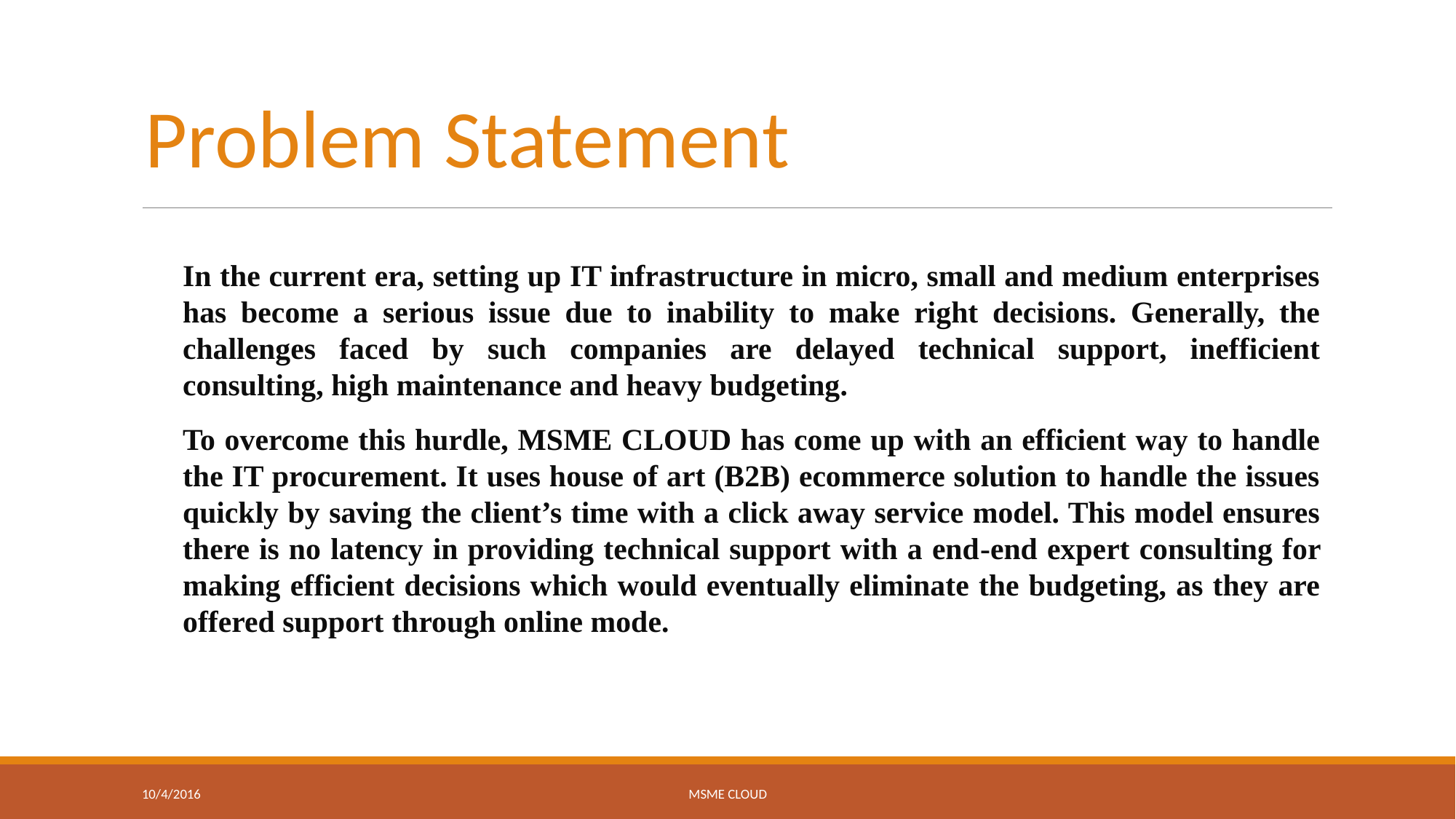

Problem Statement
In the current era, setting up IT infrastructure in micro, small and medium enterprises has become a serious issue due to inability to make right decisions. Generally, the challenges faced by such companies are delayed technical support, inefficient consulting, high maintenance and heavy budgeting.
To overcome this hurdle, MSME CLOUD has come up with an efficient way to handle the IT procurement. It uses house of art (B2B) ecommerce solution to handle the issues quickly by saving the client’s time with a click away service model. This model ensures there is no latency in providing technical support with a end­-end expert consulting for making efficient decisions which would eventually eliminate the budgeting, as they are offered support through online mode.
10/4/2016
MSME Cloud